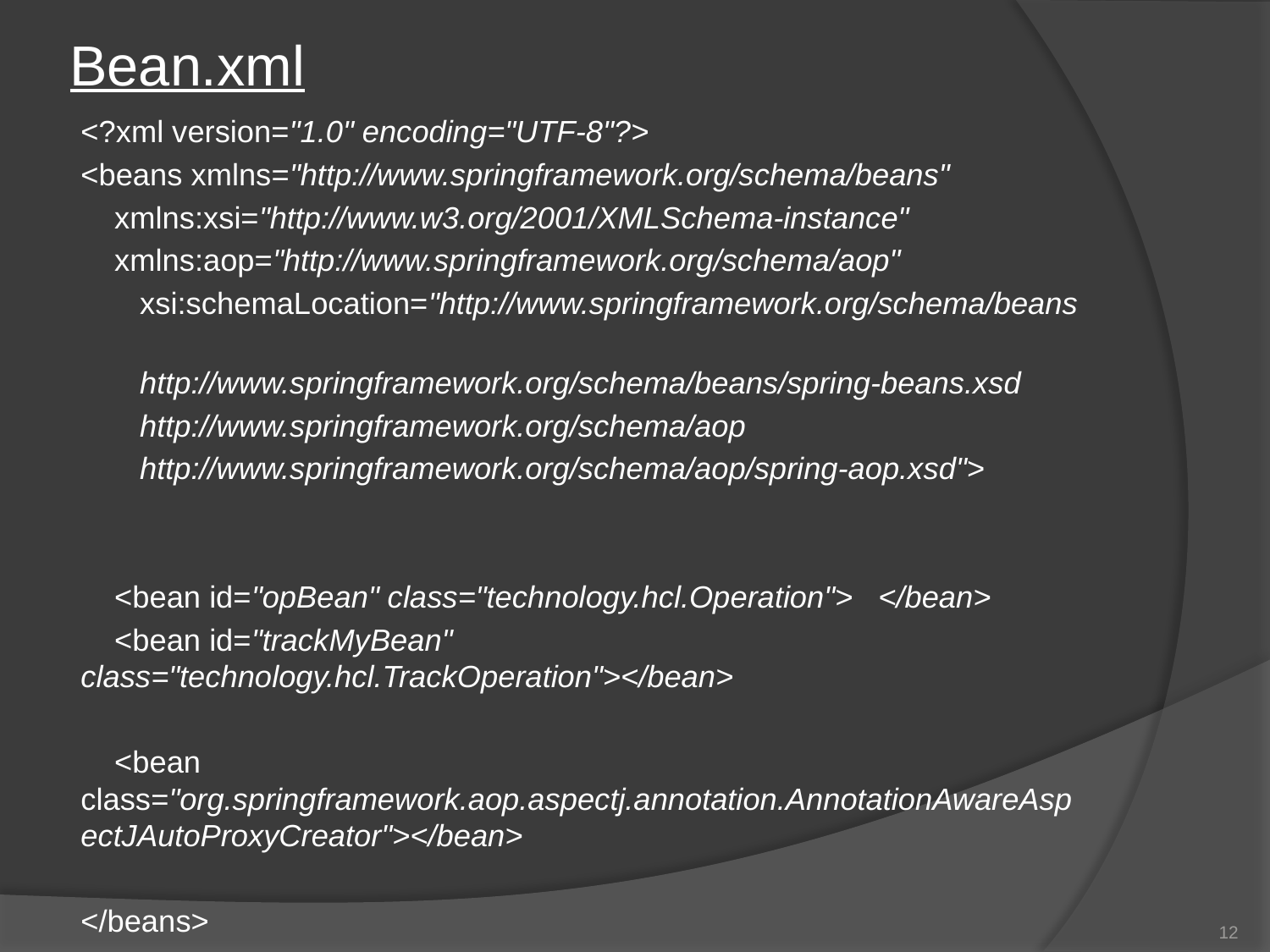

# Bean.xml
<?xml version="1.0" encoding="UTF-8"?>
<beans xmlns="http://www.springframework.org/schema/beans"
    xmlns:xsi="http://www.w3.org/2001/XMLSchema-instance"
    xmlns:aop="http://www.springframework.org/schema/aop"
       xsi:schemaLocation="http://www.springframework.org/schema/beans
       http://www.springframework.org/schema/beans/spring-beans.xsd
       http://www.springframework.org/schema/aop
       http://www.springframework.org/schema/aop/spring-aop.xsd">

    <bean id="opBean" class="technology.hcl.Operation">   </bean>
    <bean id="trackMyBean" class="technology.hcl.TrackOperation"></bean>

    <bean class="org.springframework.aop.aspectj.annotation.AnnotationAwareAspectJAutoProxyCreator"></bean>

</beans>
12